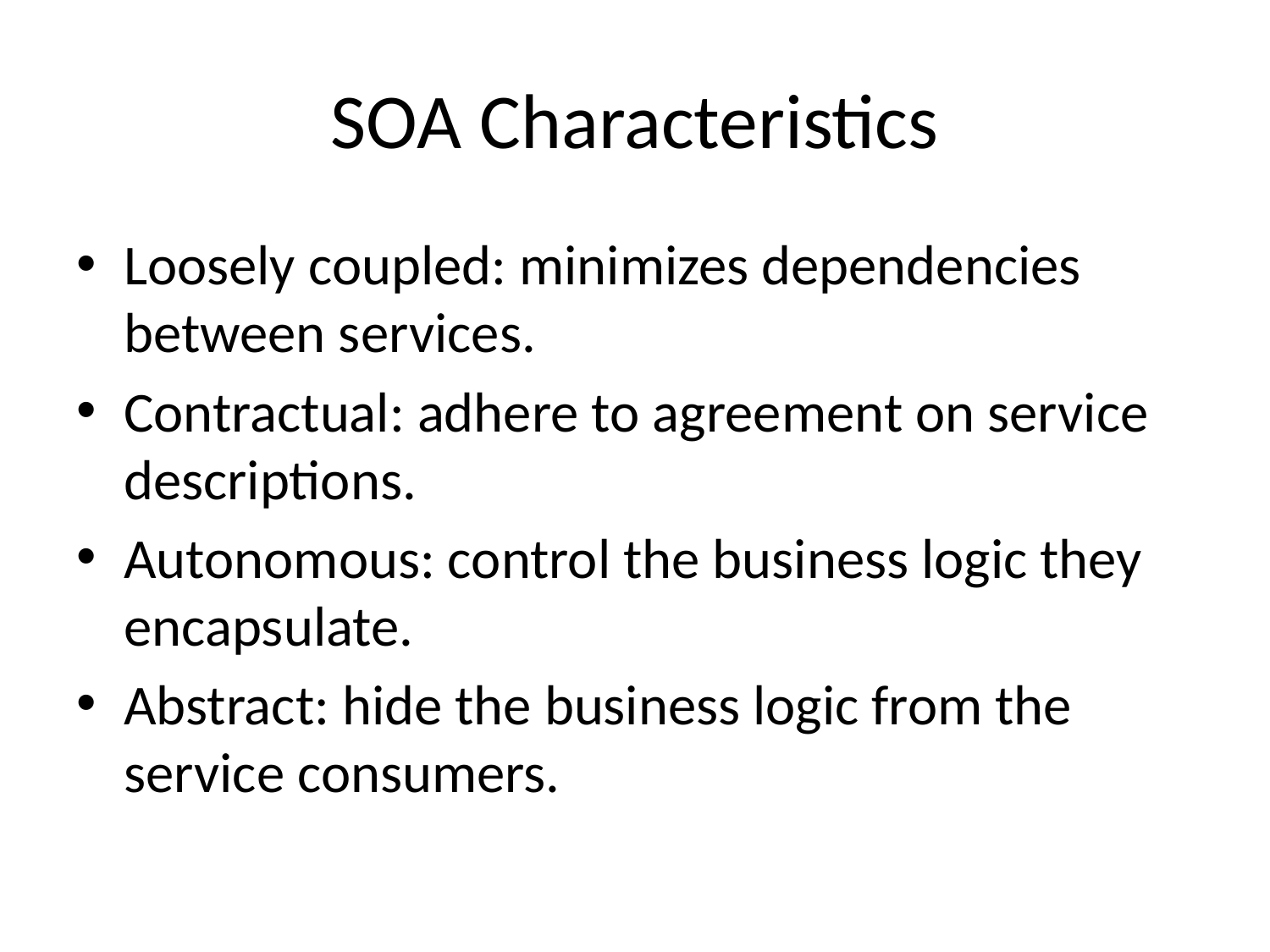

# SOA Characteristics
Loosely coupled: minimizes dependencies between services.
Contractual: adhere to agreement on service descriptions.
Autonomous: control the business logic they encapsulate.
Abstract: hide the business logic from the service consumers.